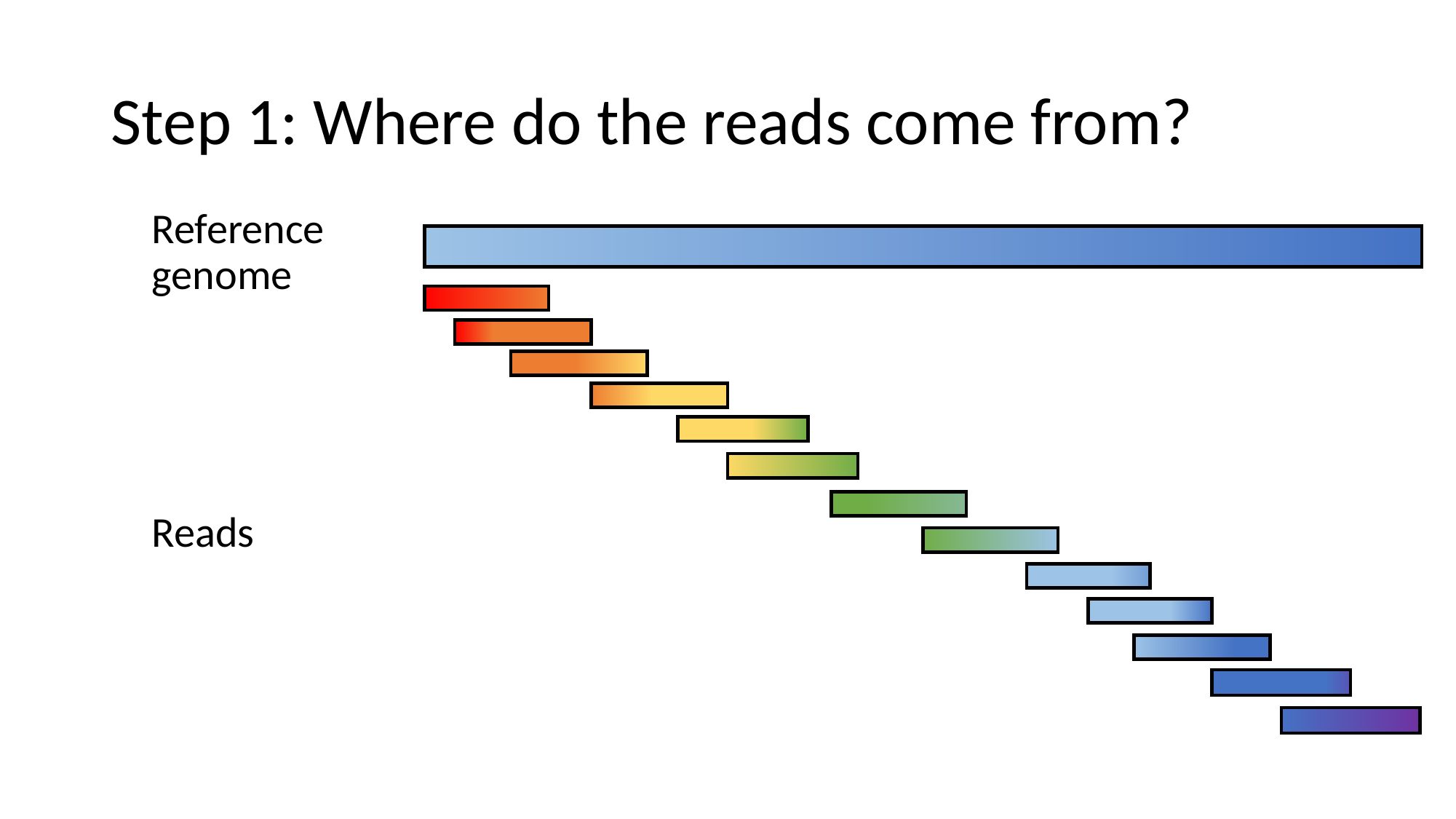

# Step 1: Where do the reads come from?
Reference
genome

Reads